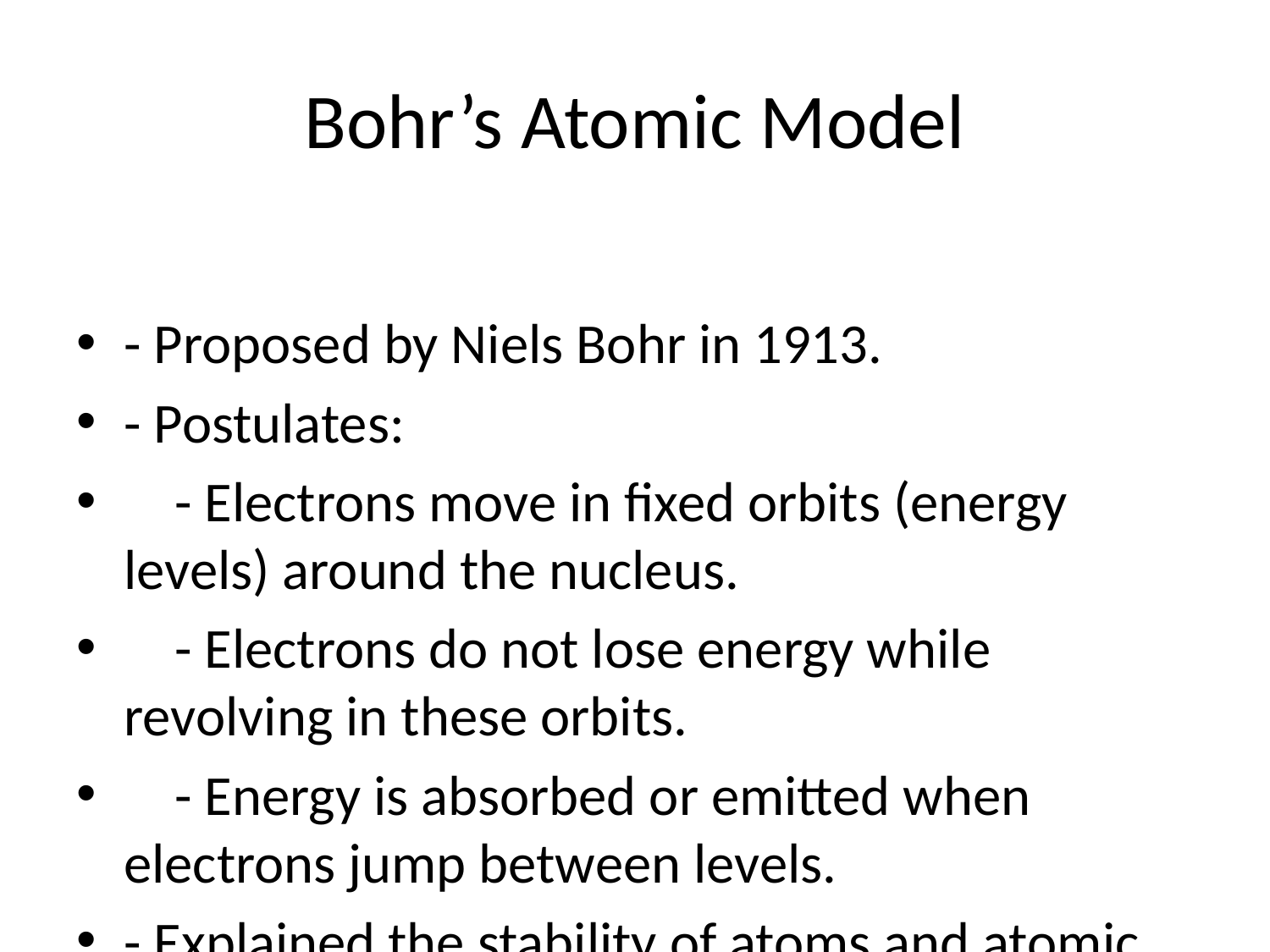

# Bohr’s Atomic Model

- Proposed by Niels Bohr in 1913.
- Postulates:
    - Electrons move in fixed orbits (energy levels) around the nucleus.
    - Electrons do not lose energy while revolving in these orbits.
    - Energy is absorbed or emitted when electrons jump between levels.
- Explained the stability of atoms and atomic spectra.